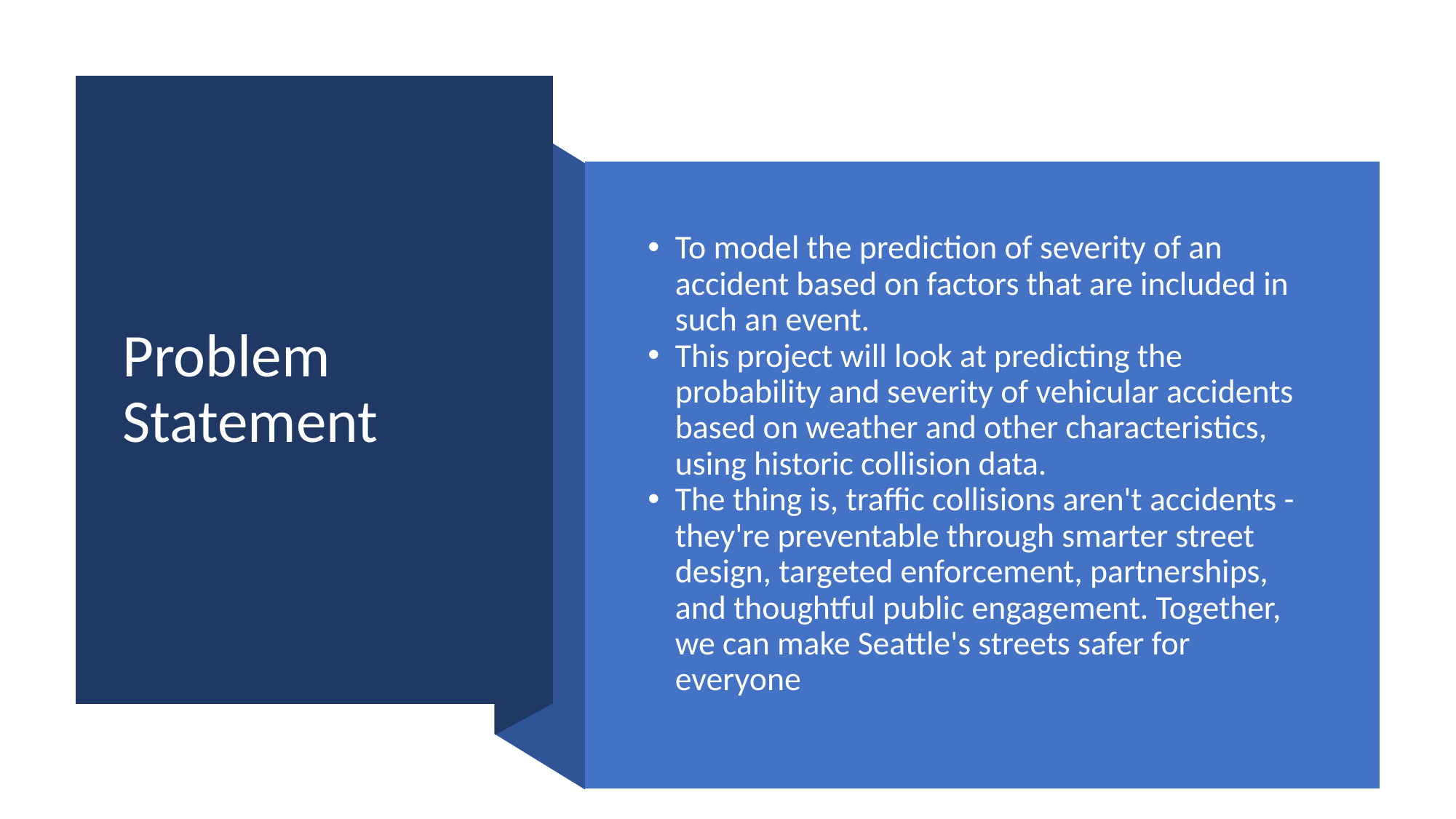

# Problem Statement

To model the prediction of severity of an accident based on factors that are included in such an event.
This project will look at predicting the probability and severity of vehicular accidents based on weather and other characteristics, using historic collision data.
The thing is, traffic collisions aren't accidents - they're preventable through smarter street design, targeted enforcement, partnerships, and thoughtful public engagement. Together, we can make Seattle's streets safer for everyone